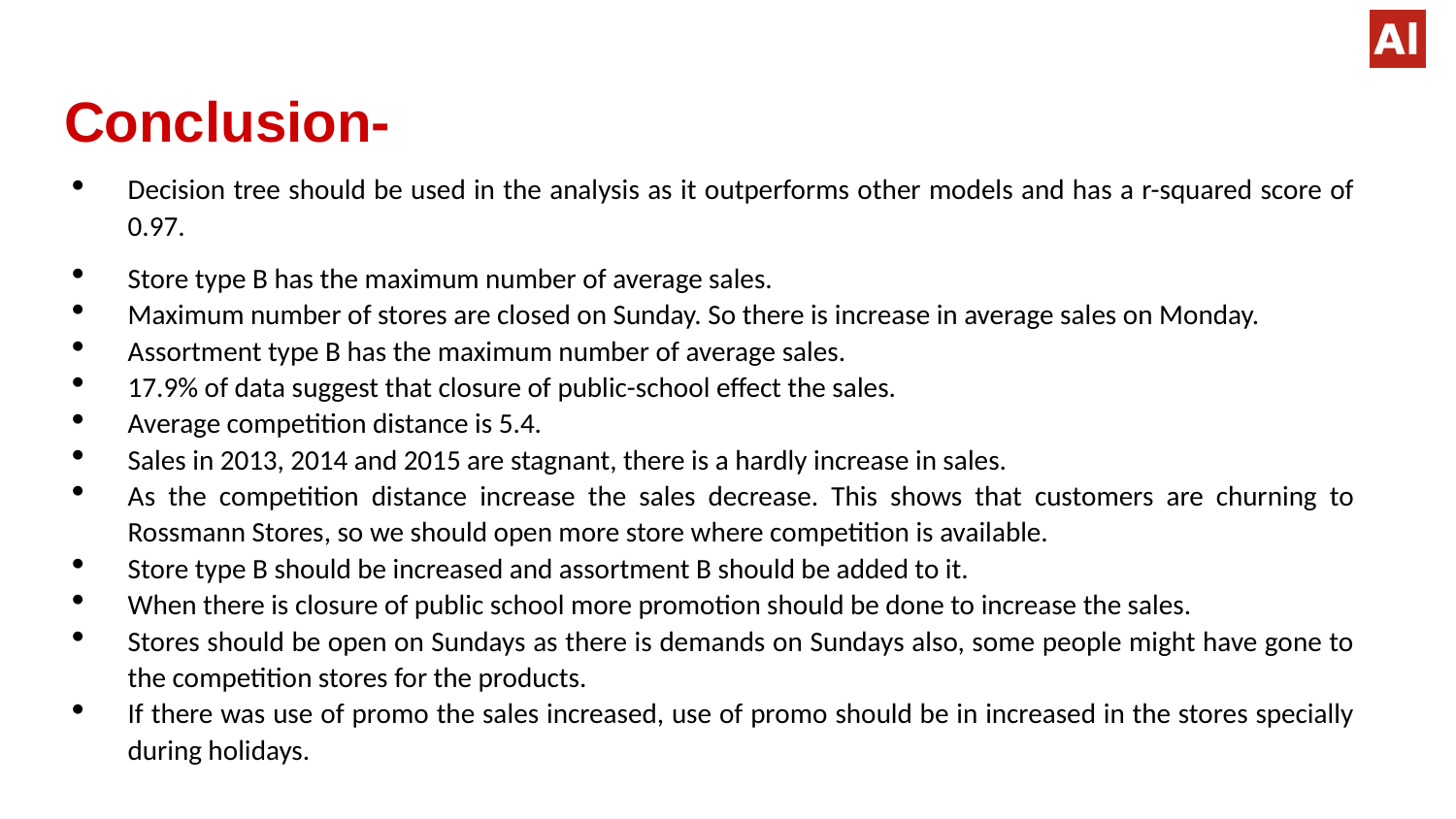

# Conclusion-
Decision tree should be used in the analysis as it outperforms other models and has a r-squared score of 0.97.
Store type B has the maximum number of average sales.
Maximum number of stores are closed on Sunday. So there is increase in average sales on Monday.
Assortment type B has the maximum number of average sales.
17.9% of data suggest that closure of public-school effect the sales.
Average competition distance is 5.4.
Sales in 2013, 2014 and 2015 are stagnant, there is a hardly increase in sales.
As the competition distance increase the sales decrease. This shows that customers are churning to Rossmann Stores, so we should open more store where competition is available.
Store type B should be increased and assortment B should be added to it.
When there is closure of public school more promotion should be done to increase the sales.
Stores should be open on Sundays as there is demands on Sundays also, some people might have gone to the competition stores for the products.
If there was use of promo the sales increased, use of promo should be in increased in the stores specially during holidays.